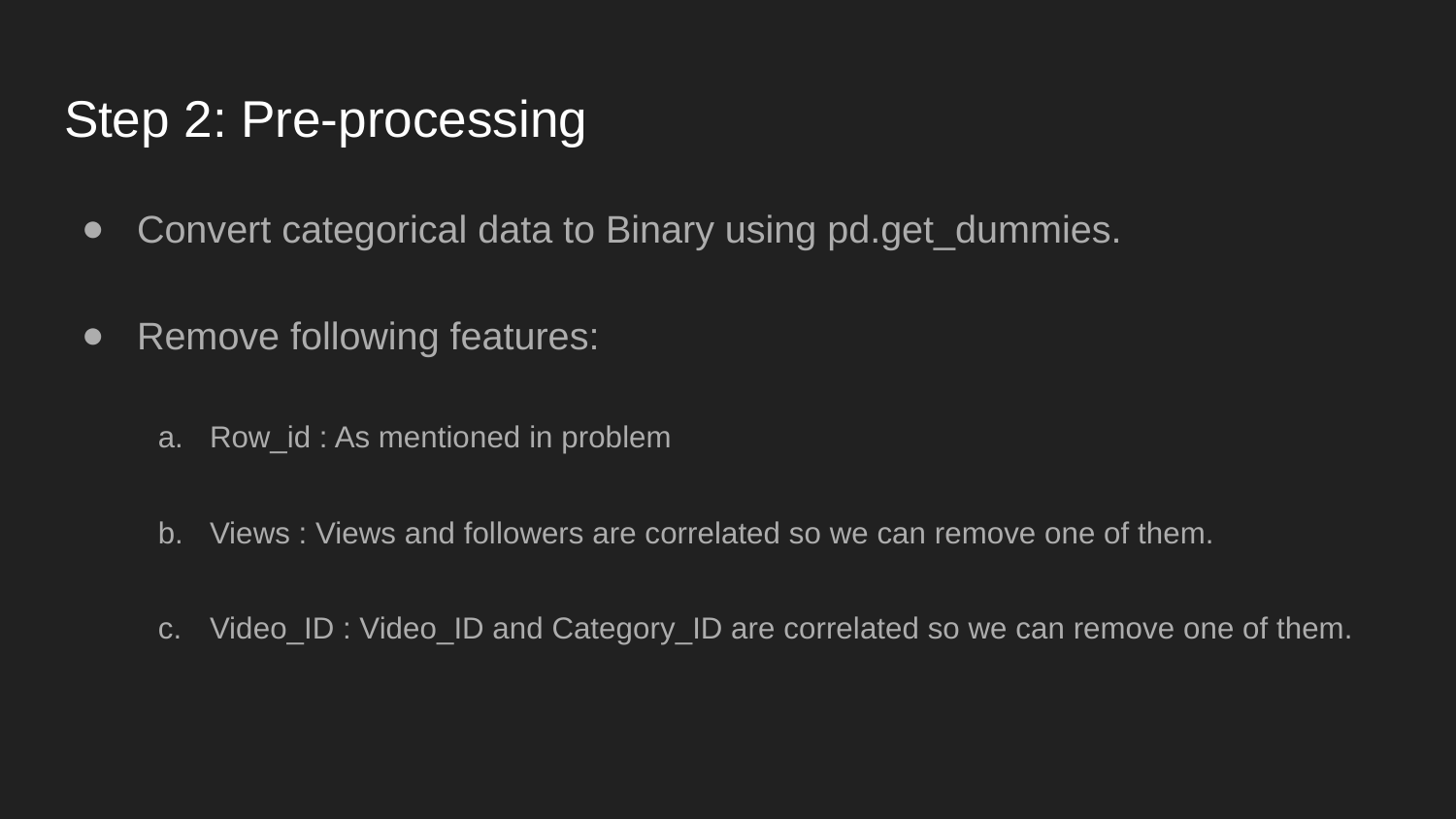

# Step 2: Pre-processing
Convert categorical data to Binary using pd.get_dummies.

Remove following features:

Row_id : As mentioned in problem

Views : Views and followers are correlated so we can remove one of them.

Video_ID : Video_ID and Category_ID are correlated so we can remove one of them.